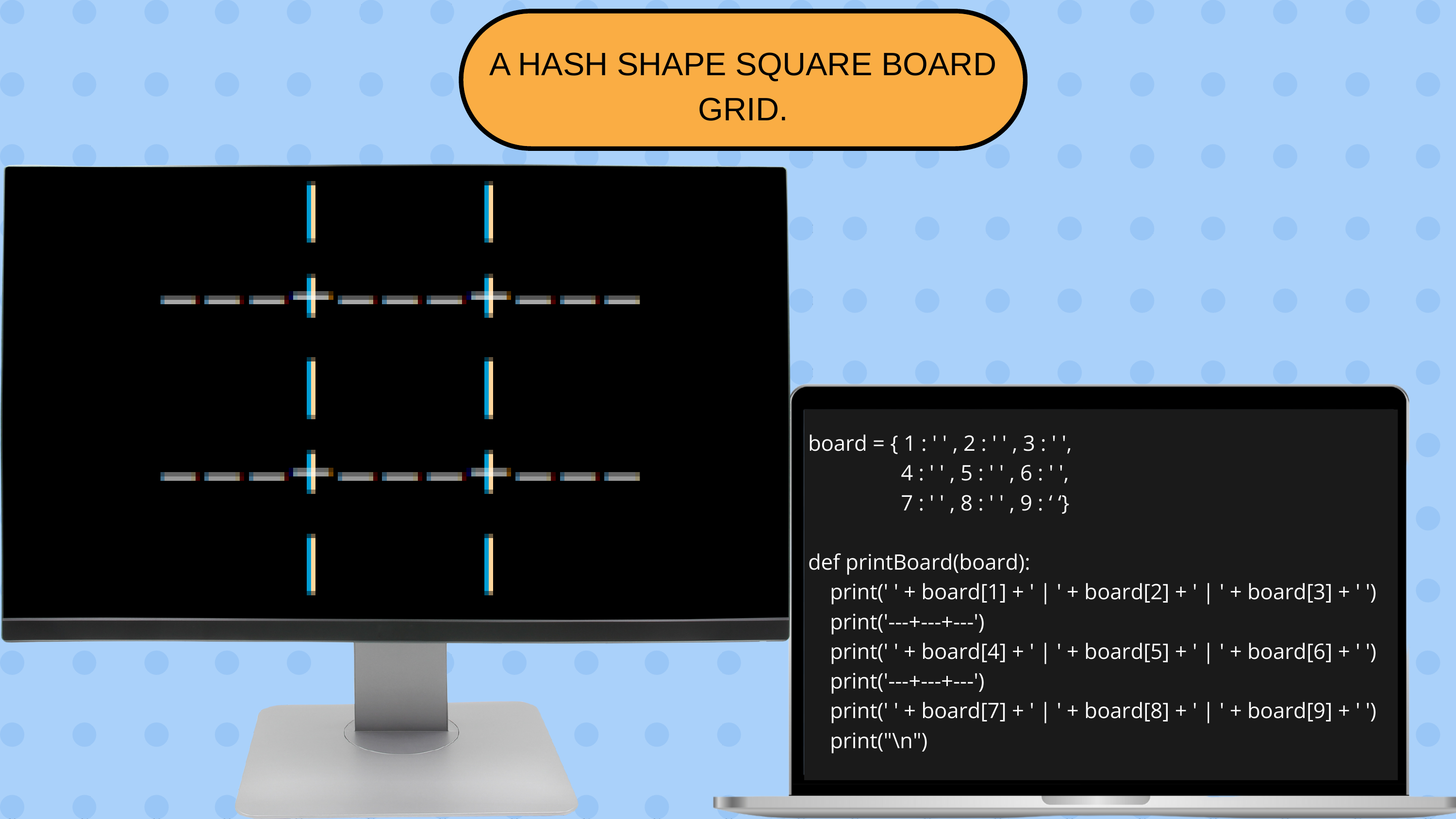

A HASH SHAPE SQUARE BOARD GRID.

board = { 1 : ' ' , 2 : ' ' , 3 : ' ',
                 4 : ' ' , 5 : ' ' , 6 : ' ',
                 7 : ' ' , 8 : ' ' , 9 : ‘ ‘}

def printBoard(board):
    print(' ' + board[1] + ' | ' + board[2] + ' | ' + board[3] + ' ')
    print('---+---+---')
    print(' ' + board[4] + ' | ' + board[5] + ' | ' + board[6] + ' ')
    print('---+---+---')
    print(' ' + board[7] + ' | ' + board[8] + ' | ' + board[9] + ' ')
    print("\n")